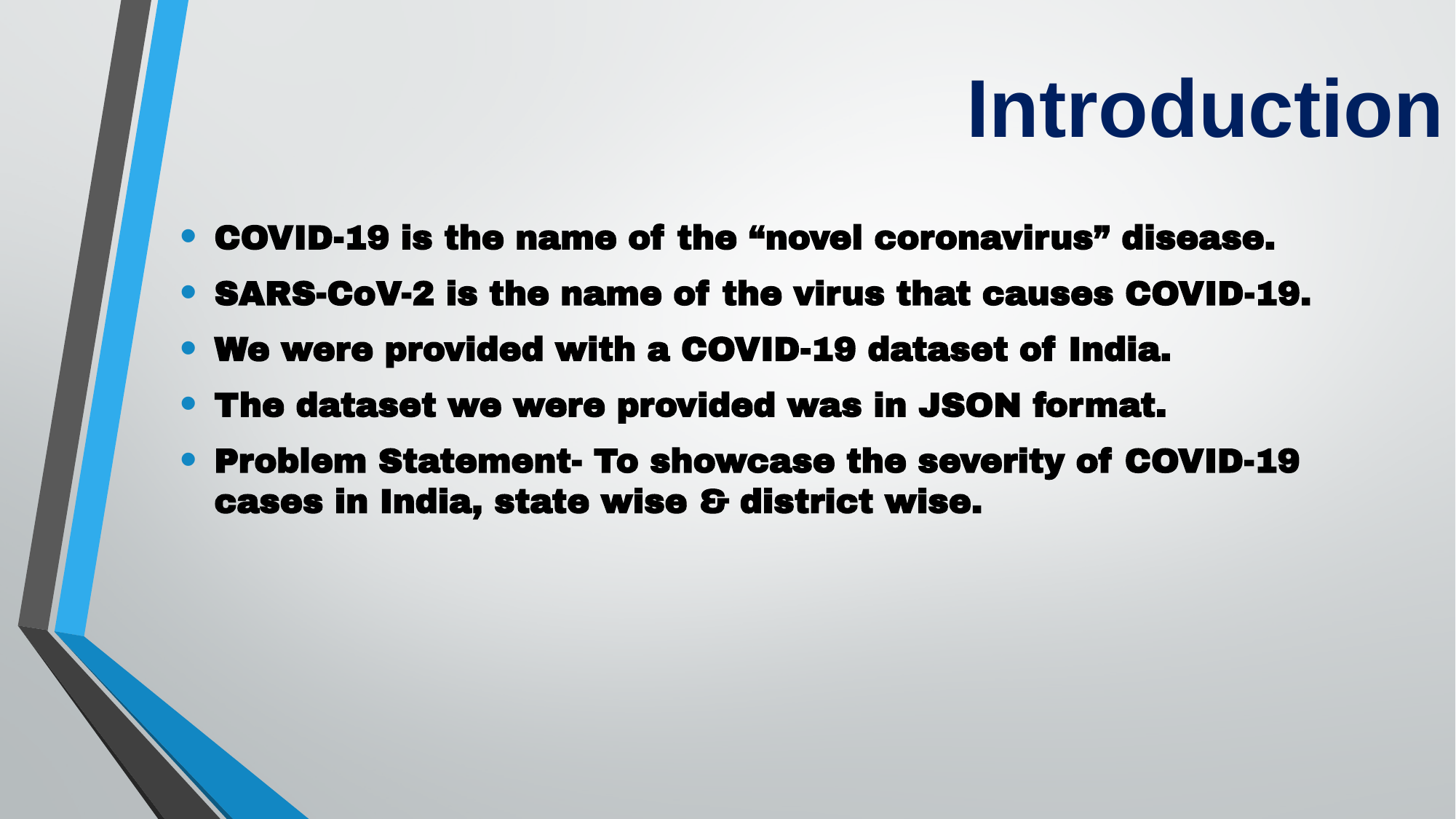

# Introduction
COVID-19 is the name of the “novel coronavirus” disease.
SARS-CoV-2 is the name of the virus that causes COVID-19.
We were provided with a COVID-19 dataset of India.
The dataset we were provided was in JSON format.
Problem Statement- To showcase the severity of COVID-19 cases in India, state wise & district wise.